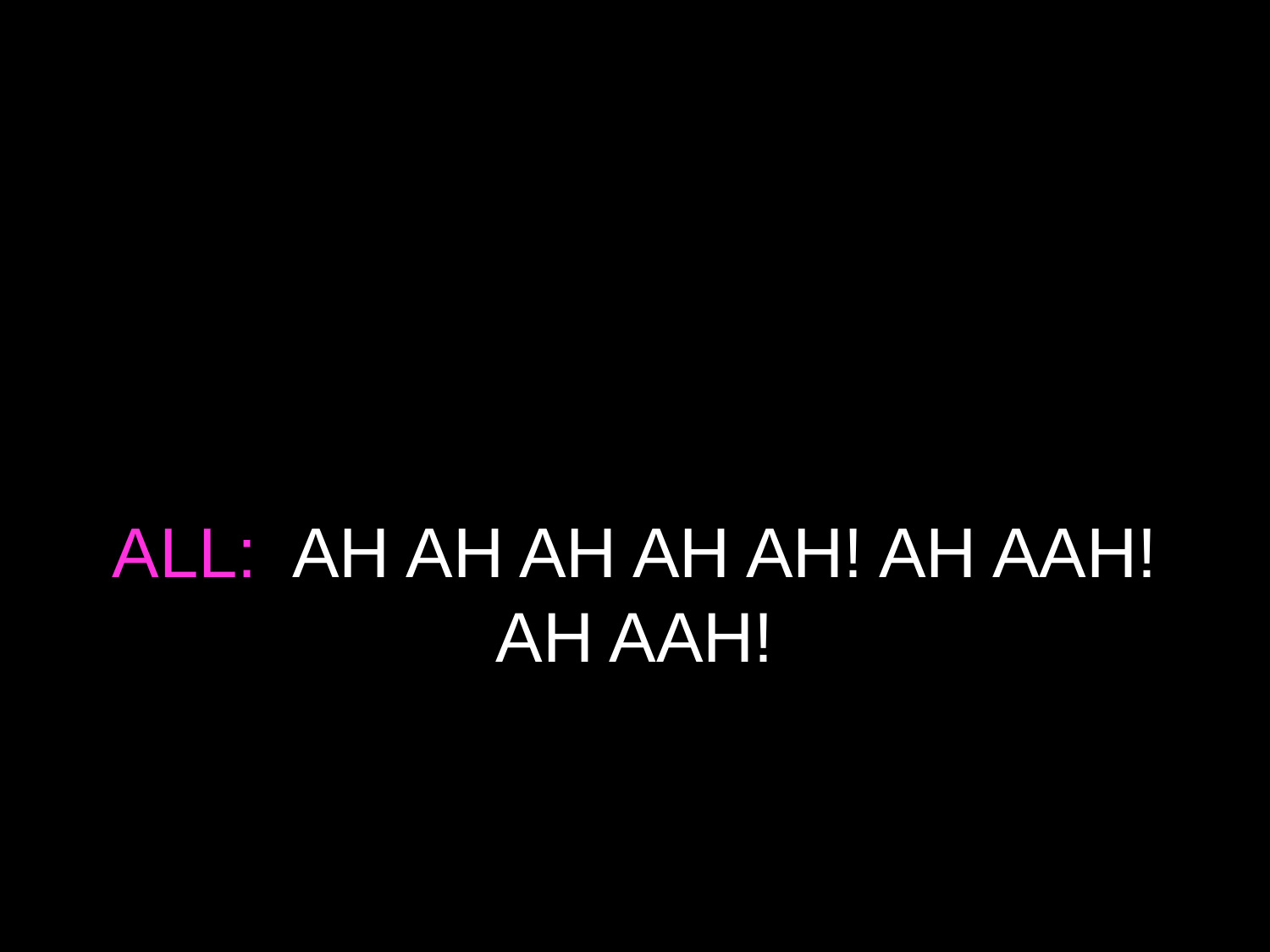

# ALL:  AH AH AH AH AH! AH AAH! AH AAH!